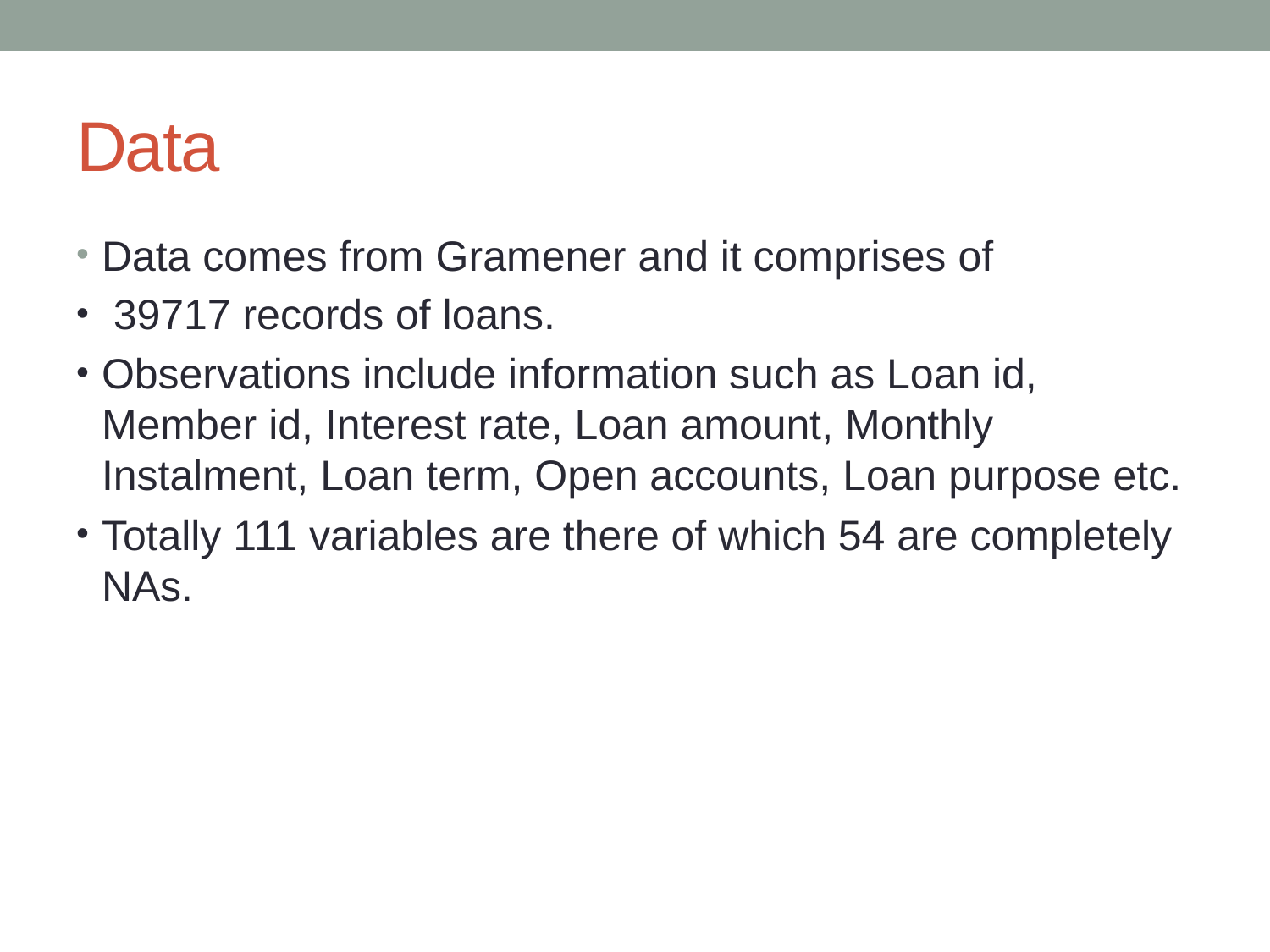

# Data
Data comes from Gramener and it comprises of
 39717 records of loans.
Observations include information such as Loan id, Member id, Interest rate, Loan amount, Monthly Instalment, Loan term, Open accounts, Loan purpose etc.
Totally 111 variables are there of which 54 are completely NAs.